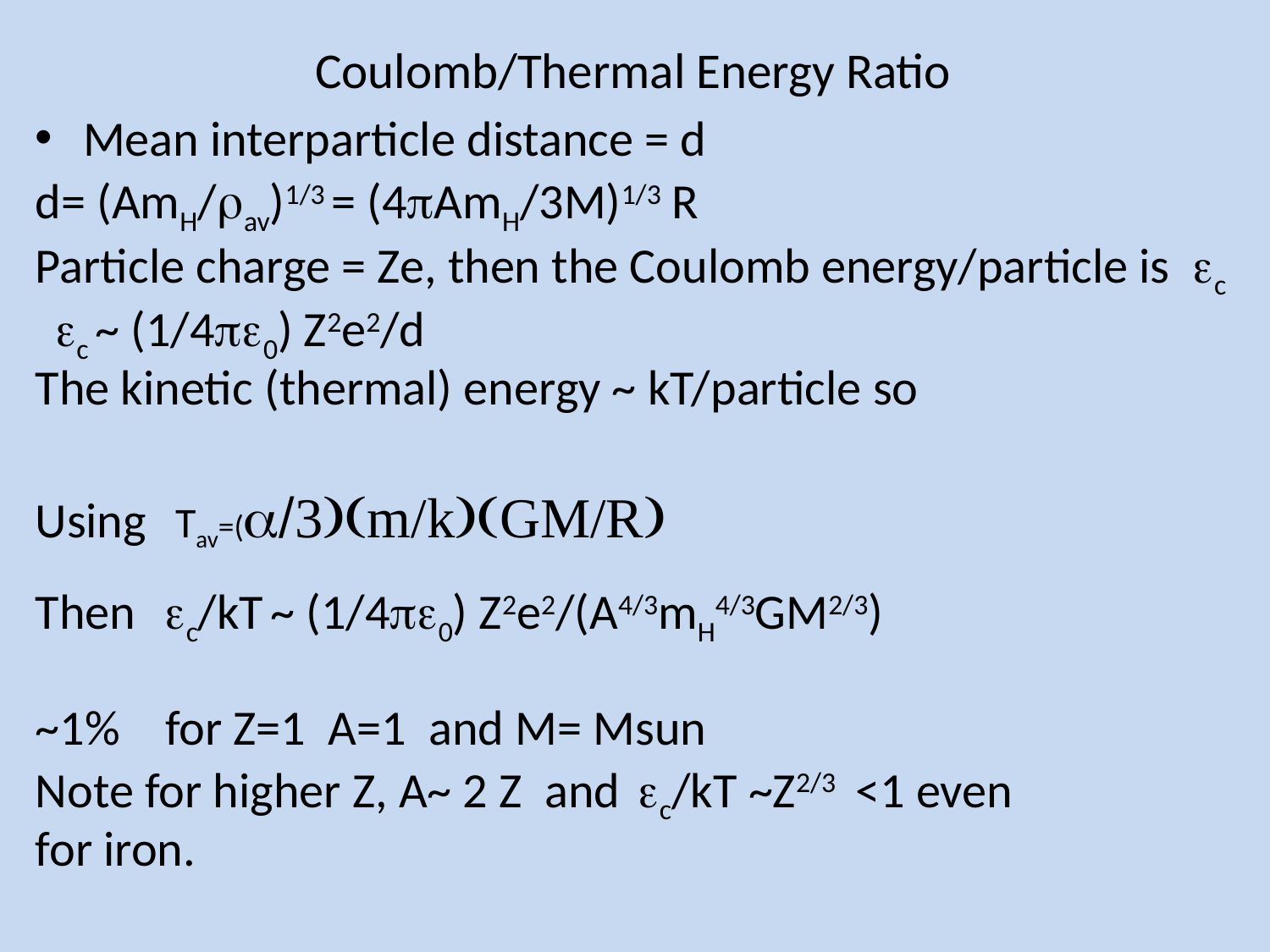

# Coulomb/Thermal Energy Ratio
Mean interparticle distance = d
d= (AmH/ρav)1/3 = (4πAmH/3M)1/3 R
Particle charge = Ze, then the Coulomb energy/particle is  εc
   εc ~ (1/4πε0) Z2e2/d
The kinetic (thermal) energy ~ kT/particle so
Using Tav=(α/3)(m/k)(GM/R)

Then   εc/kT ~ (1/4πε0) Z2e2/(A4/3mH4/3GM2/3)

~1%    for Z=1  A=1  and M= Msun
Note for higher Z, A~ 2 Z  and  εc/kT ~Z2/3   <1 even
for iron.